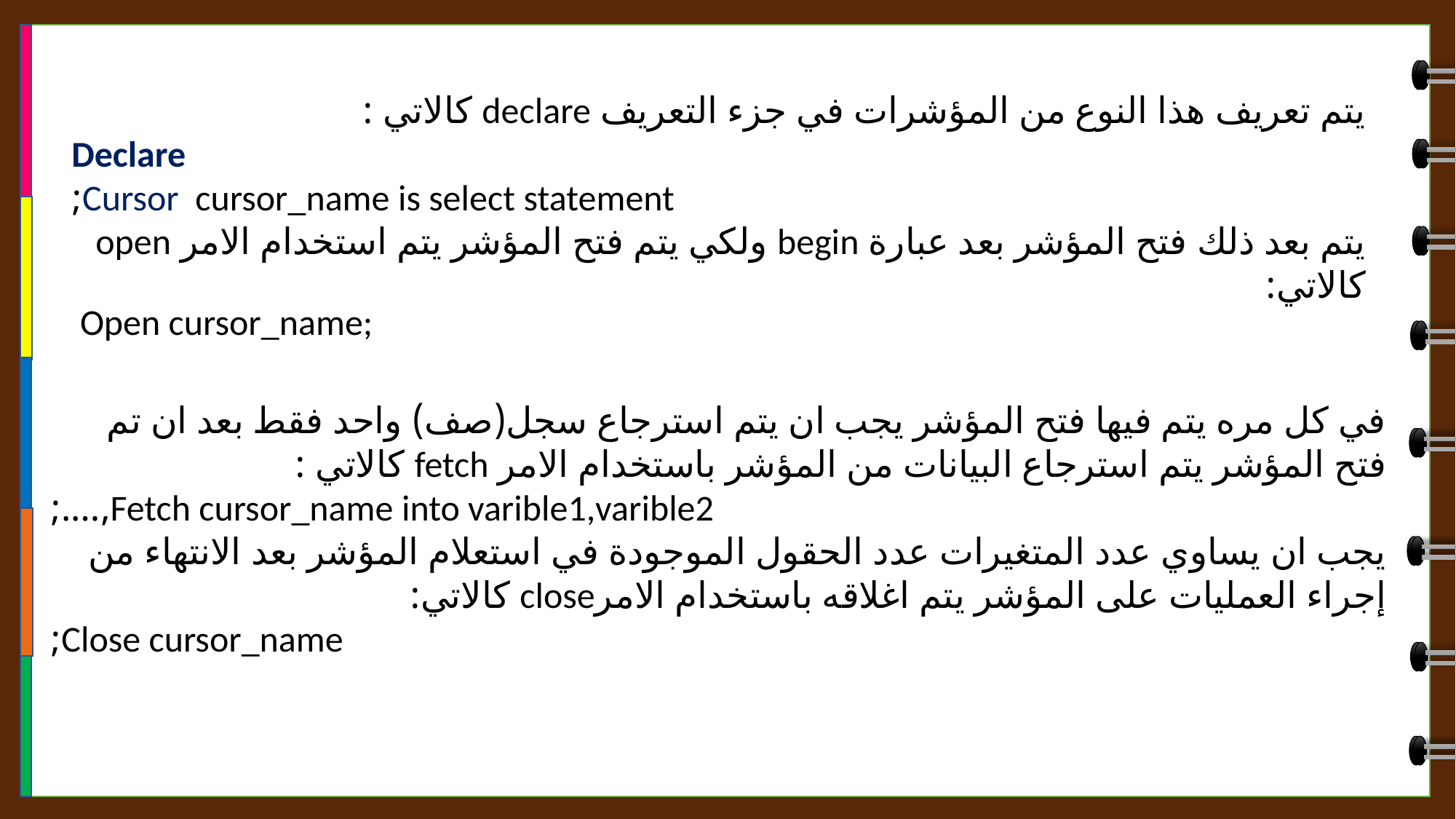

يتم تعريف هذا النوع من المؤشرات في جزء التعريف declare كالاتي :
Declare
Cursor  cursor_name is select statement;
يتم بعد ذلك فتح المؤشر بعد عبارة begin ولكي يتم فتح المؤشر يتم استخدام الامر open كالاتي:

Open cursor_name;

في كل مره يتم فيها فتح المؤشر يجب ان يتم استرجاع سجل(صف) واحد فقط بعد ان تم فتح المؤشر يتم استرجاع البيانات من المؤشر باستخدام الامر fetch كالاتي :
Fetch cursor_name into varible1,varible2,….;
يجب ان يساوي عدد المتغيرات عدد الحقول الموجودة في استعلام المؤشر بعد الانتهاء من إجراء العمليات على المؤشر يتم اغلاقه باستخدام الامرclose كالاتي:
Close cursor_name;